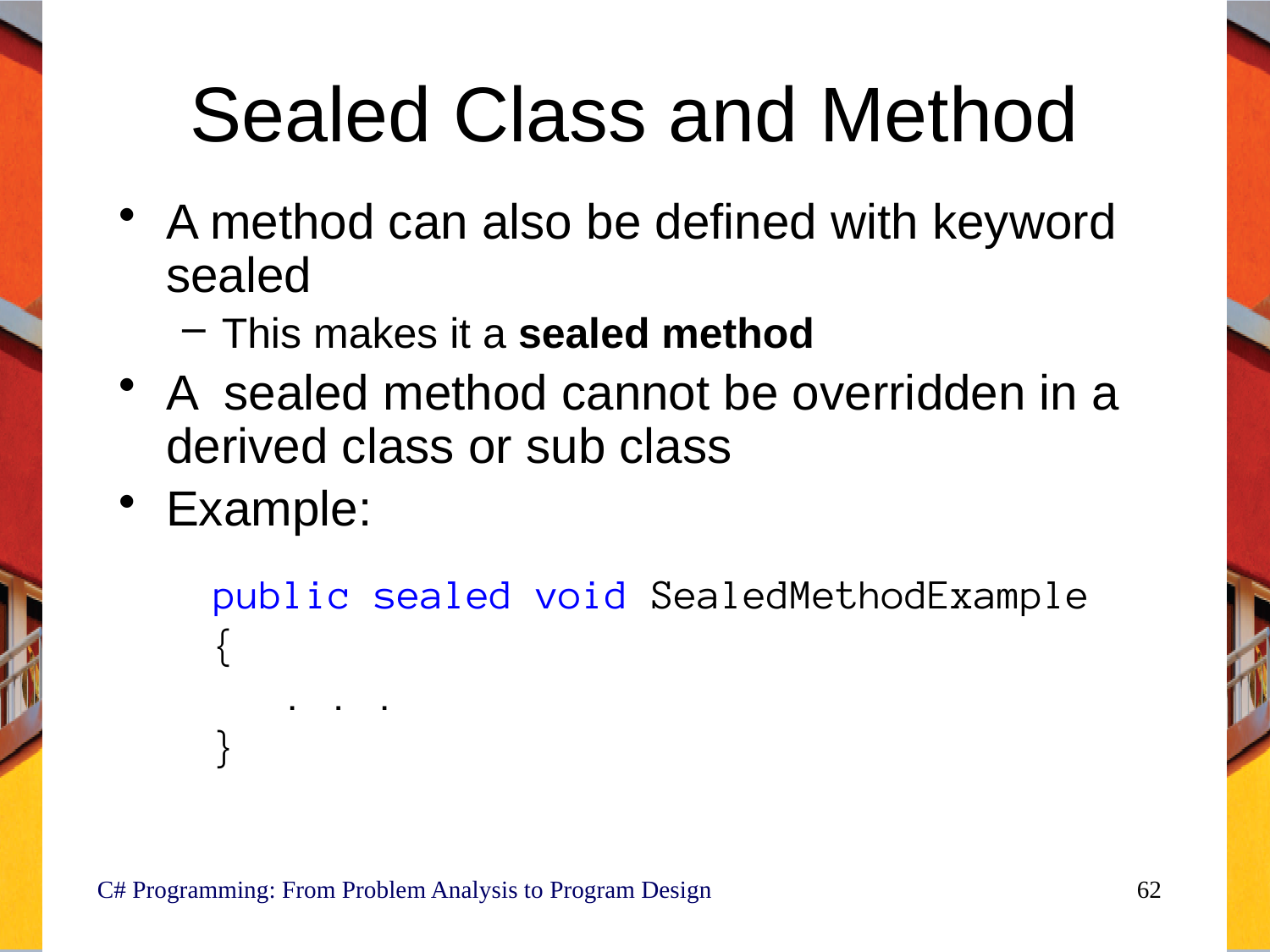

# Sealed Class and Method
A method can also be defined with keyword sealed
This makes it a sealed method
A  sealed method cannot be overridden in a derived class or sub class
Example:

public sealed void SealedMethodExample
{
   . . .
}
C# Programming: From Problem Analysis to Program Design

62